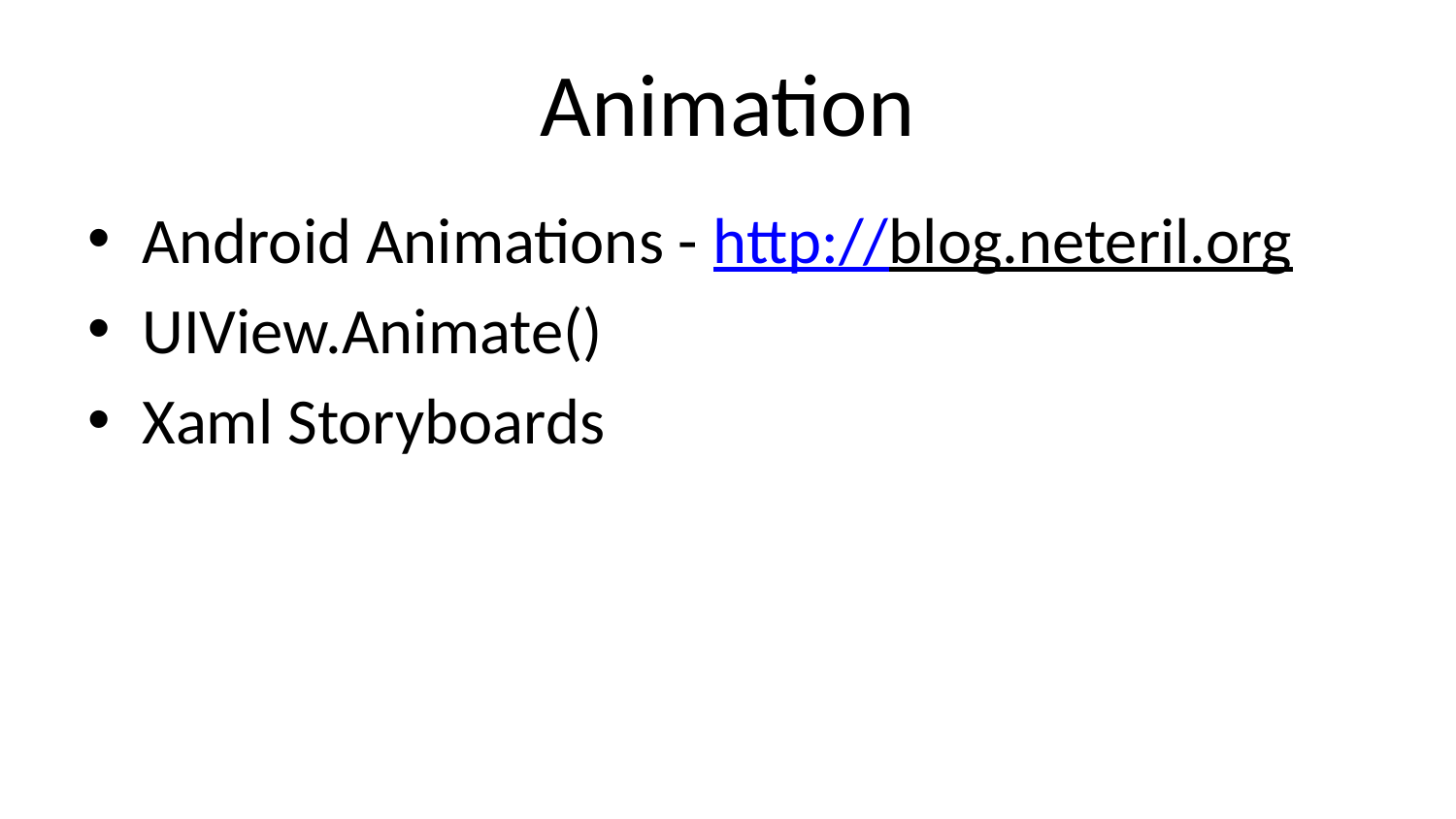

# Animation
Android Animations - http://blog.neteril.org
UIView.Animate()
Xaml Storyboards